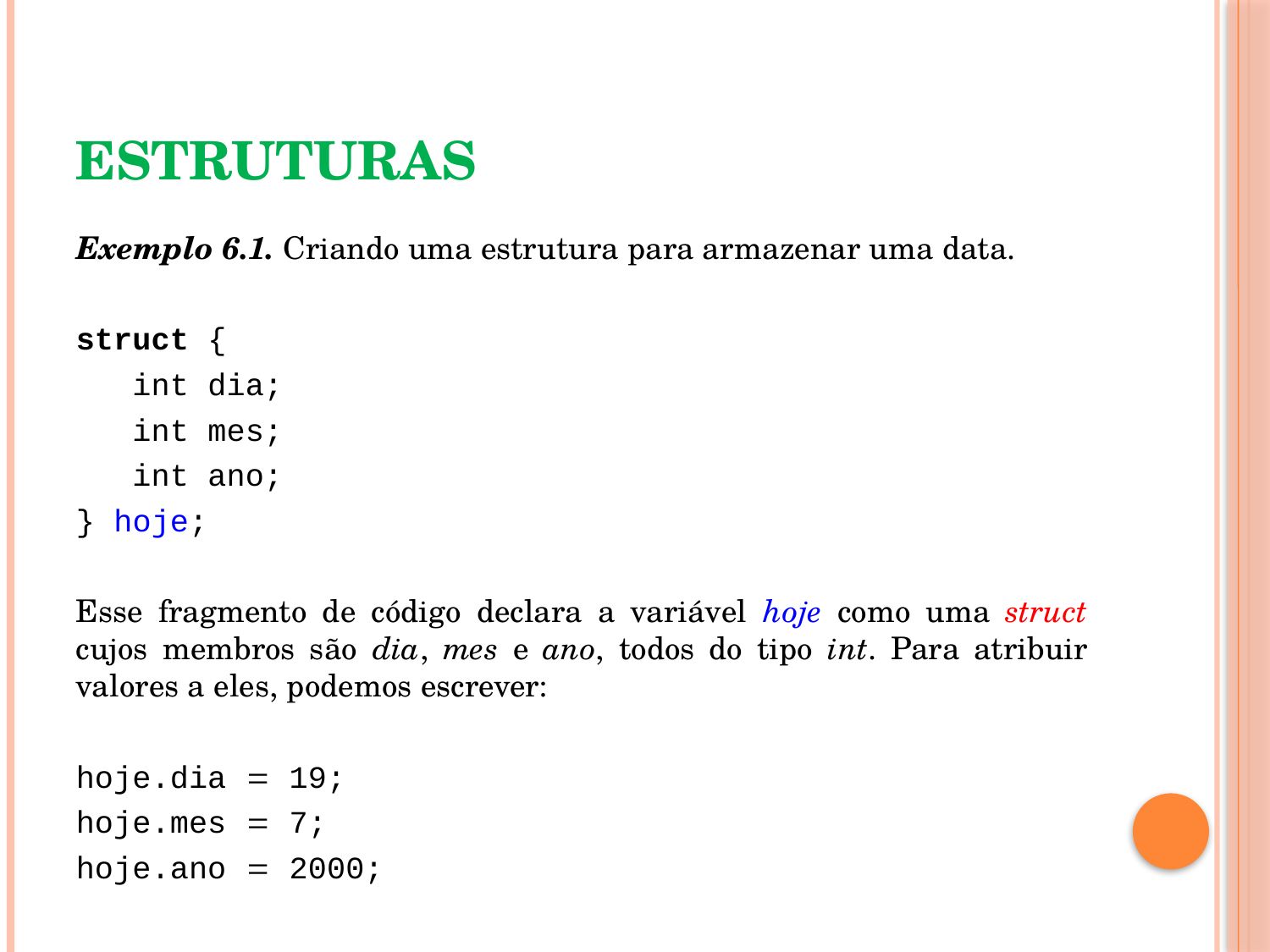

# Estruturas
Exemplo 6.1. Criando uma estrutura para armazenar uma data.

struct {
   int dia;
   int mes;
   int ano;
} hoje;

Esse fragmento de código declara a variável hoje como uma struct cujos membros são dia, mes e ano, todos do tipo int. Para atribuir valores a eles, podemos escrever:

hoje.dia = 19;
hoje.mes = 7;
hoje.ano = 2000;